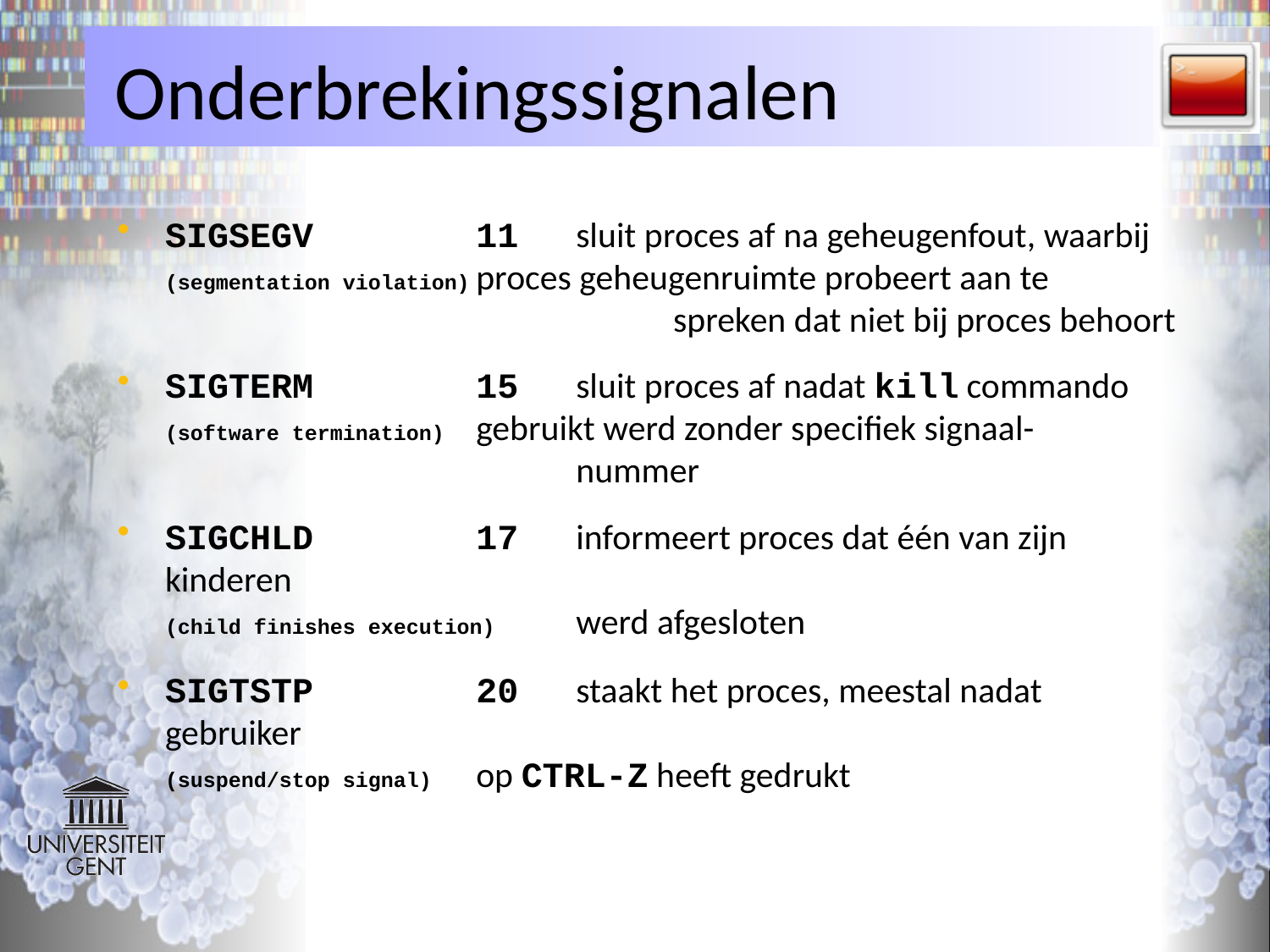

# Onderbrekingssignalen
SIGSEGV	11	sluit proces af na geheugenfout, waarbij
(segmentation violation)	proces geheugenruimte probeert aan te 			spreken dat niet bij proces behoort
SIGTERM	15	sluit proces af nadat kill commando
(software termination)	gebruikt werd zonder specifiek signaal-
		nummer
SIGCHLD	17	informeert proces dat één van zijn kinderen
(child finishes execution)	werd afgesloten

SIGTSTP	20	staakt het proces, meestal nadat gebruiker
(suspend/stop signal) 	op CTRL-Z heeft gedrukt